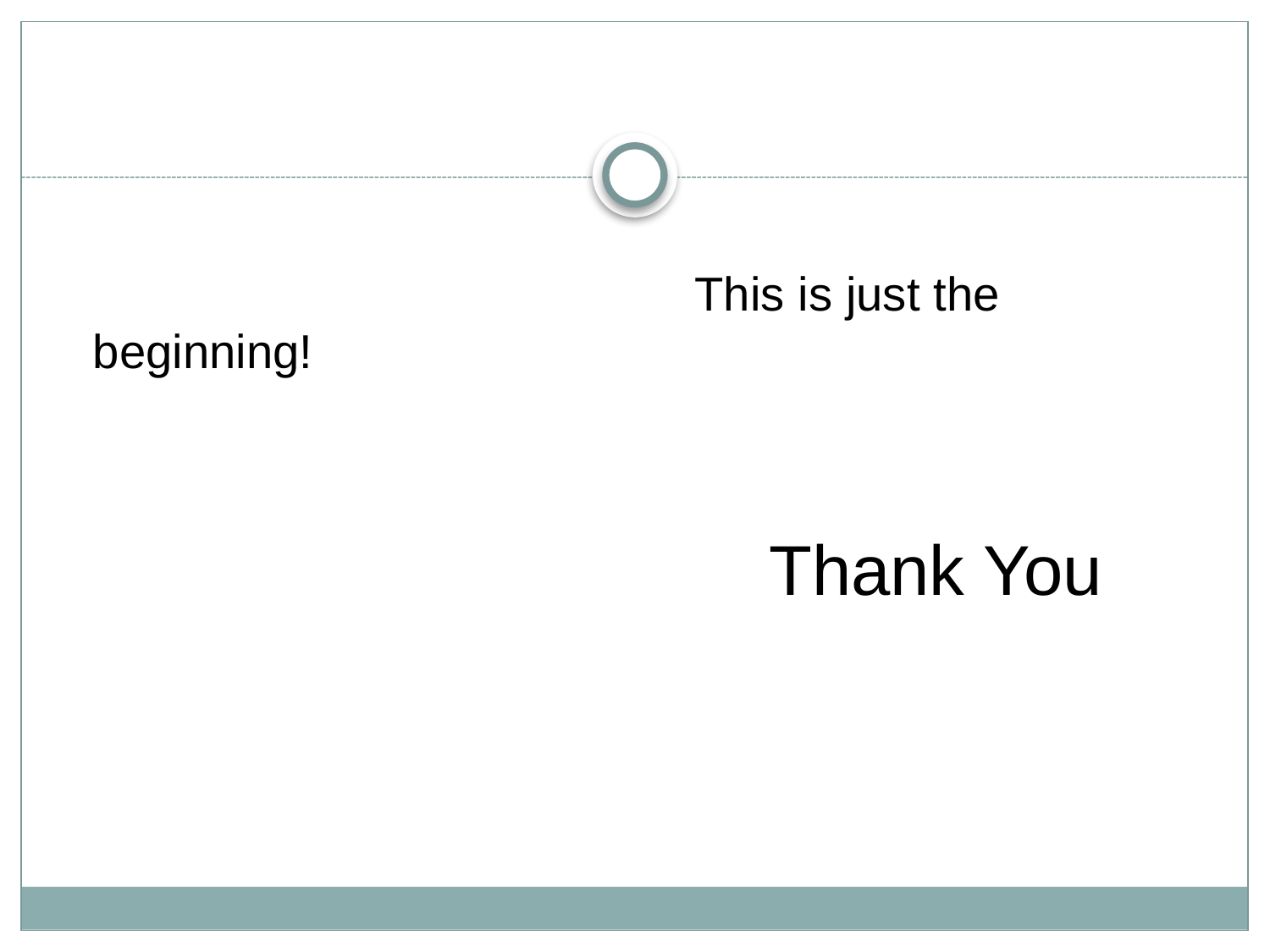

This is just the beginning!

		         	               Thank You